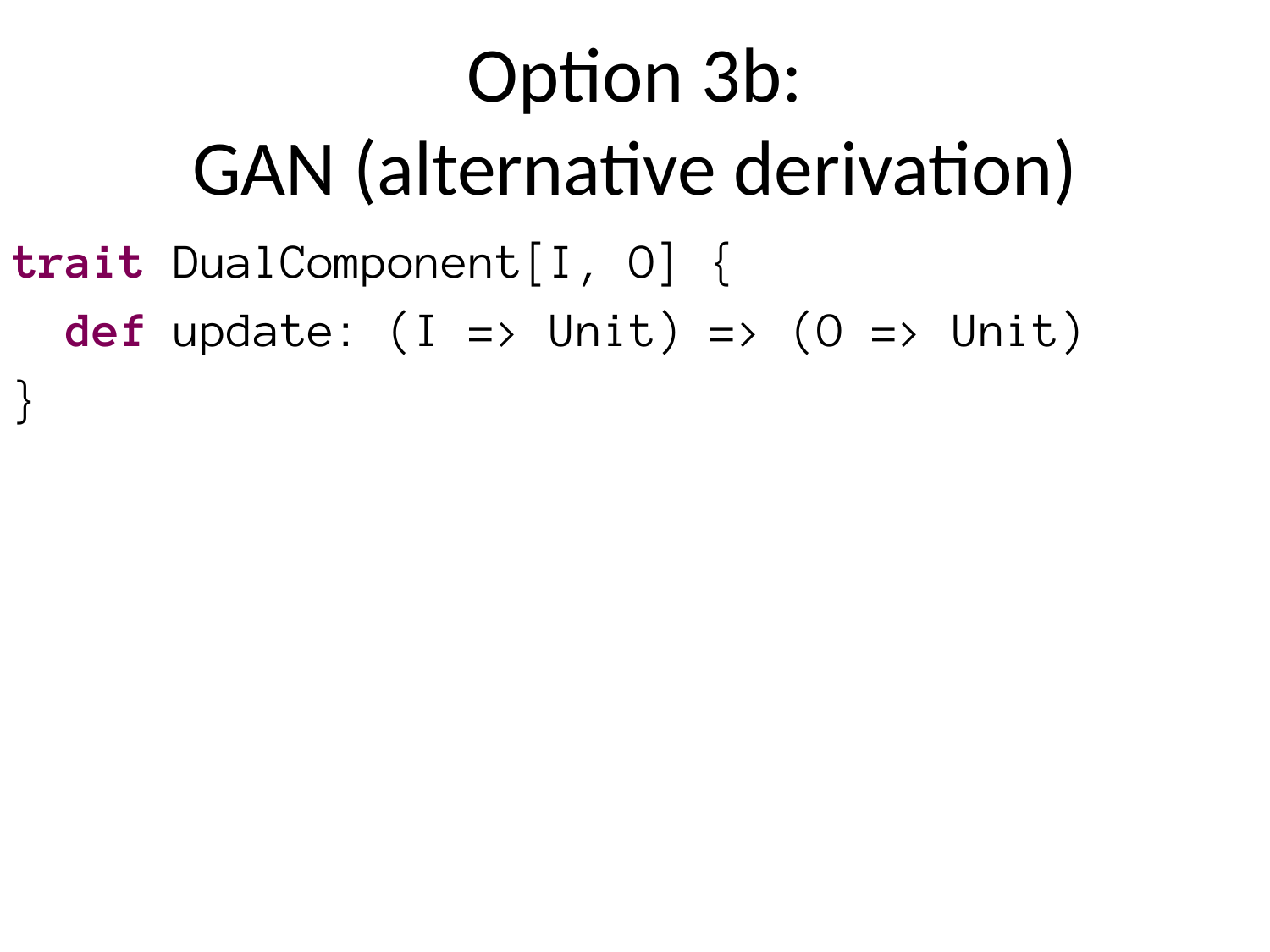

# Option 3b: GAN (alternative derivation)
trait DualComponent[I, O] {
  def update: (I => Unit) => (O => Unit)
}